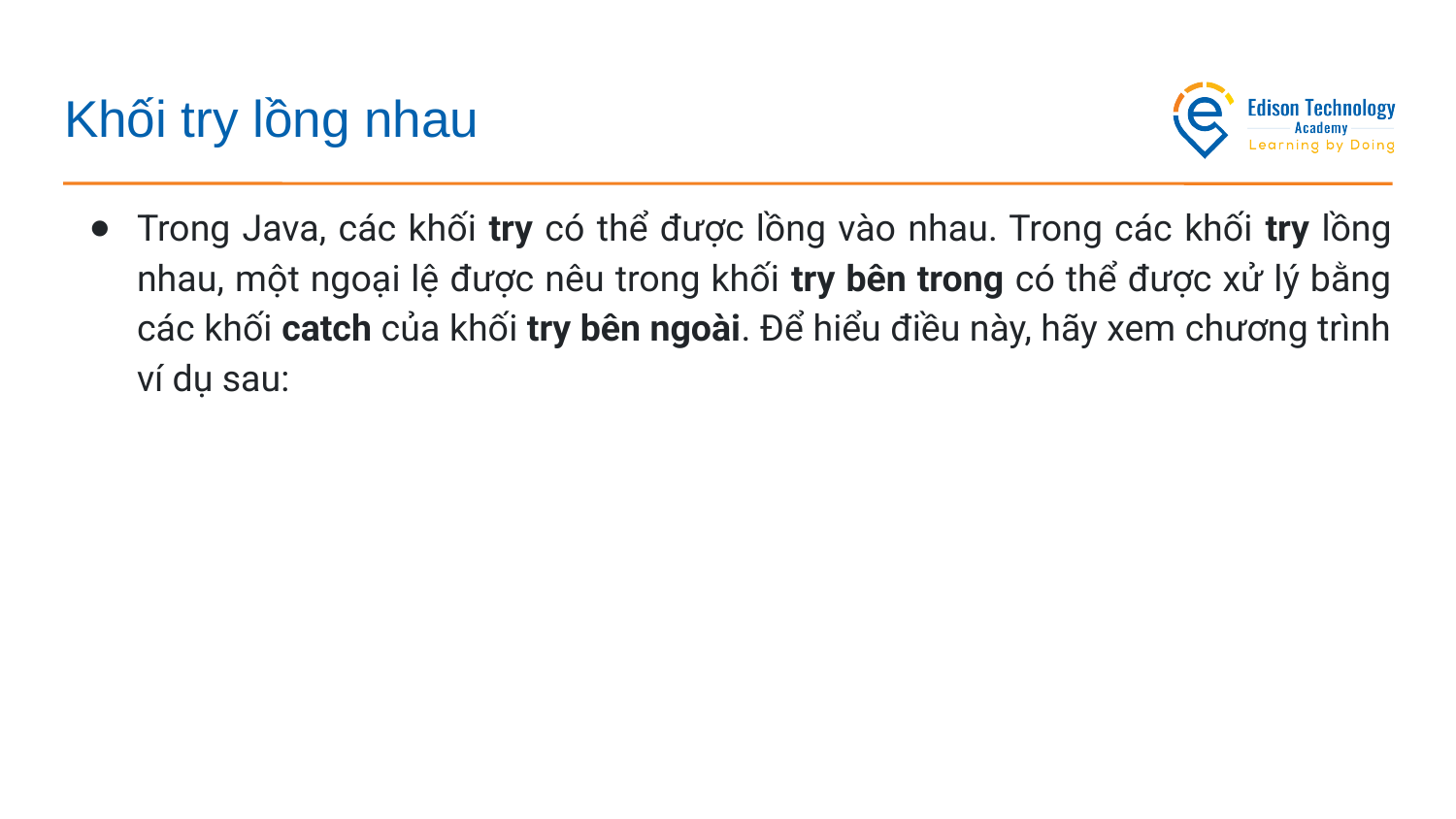

# Khối try lồng nhau
Trong Java, các khối try có thể được lồng vào nhau. Trong các khối try lồng nhau, một ngoại lệ được nêu trong khối try bên trong có thể được xử lý bằng các khối catch của khối try bên ngoài. Để hiểu điều này, hãy xem chương trình ví dụ sau: